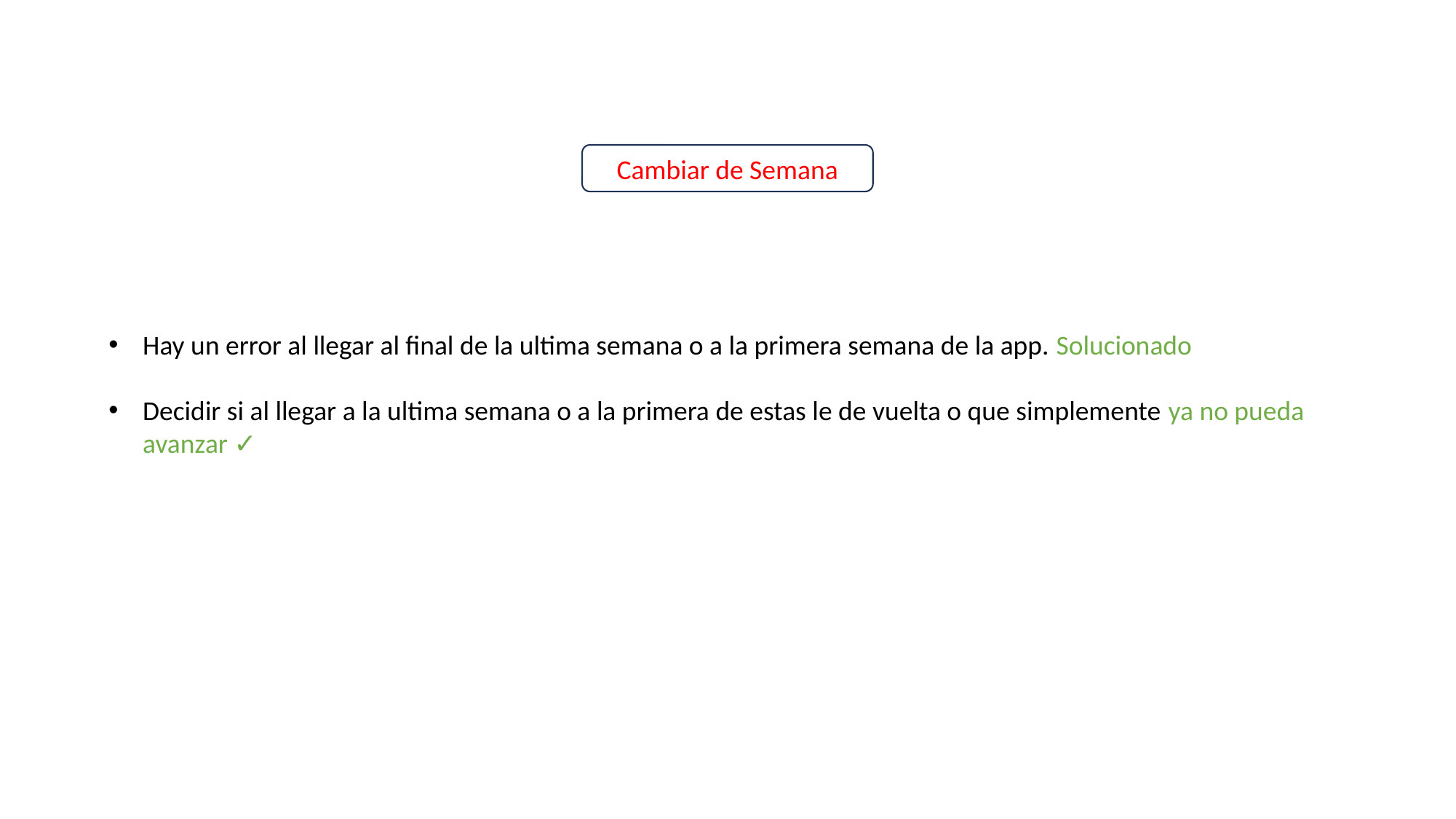

Cambiar de Semana
Hay un error al llegar al final de la ultima semana o a la primera semana de la app. Solucionado

Decidir si al llegar a la ultima semana o a la primera de estas le de vuelta o que simplemente ya no pueda avanzar ✓